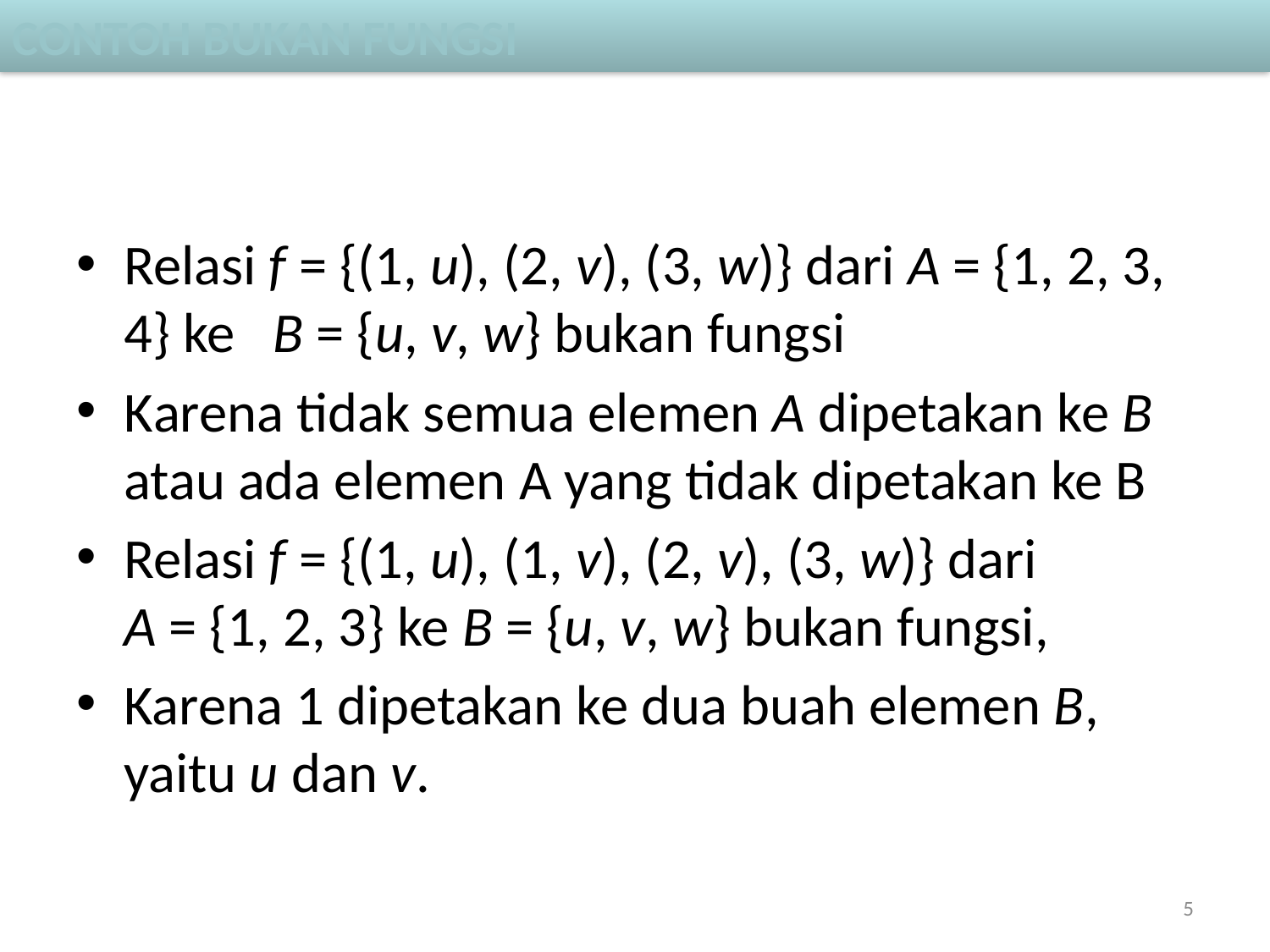

Contoh bukan fungsi
Relasi f = {(1, u), (2, v), (3, w)} dari A = {1, 2, 3, 4} ke   B = {u, v, w} bukan fungsi
Karena tidak semua elemen A dipetakan ke B atau ada elemen A yang tidak dipetakan ke B
Relasi f = {(1, u), (1, v), (2, v), (3, w)} dari          A = {1, 2, 3} ke B = {u, v, w} bukan fungsi,
Karena 1 dipetakan ke dua buah elemen B, yaitu u dan v.
5